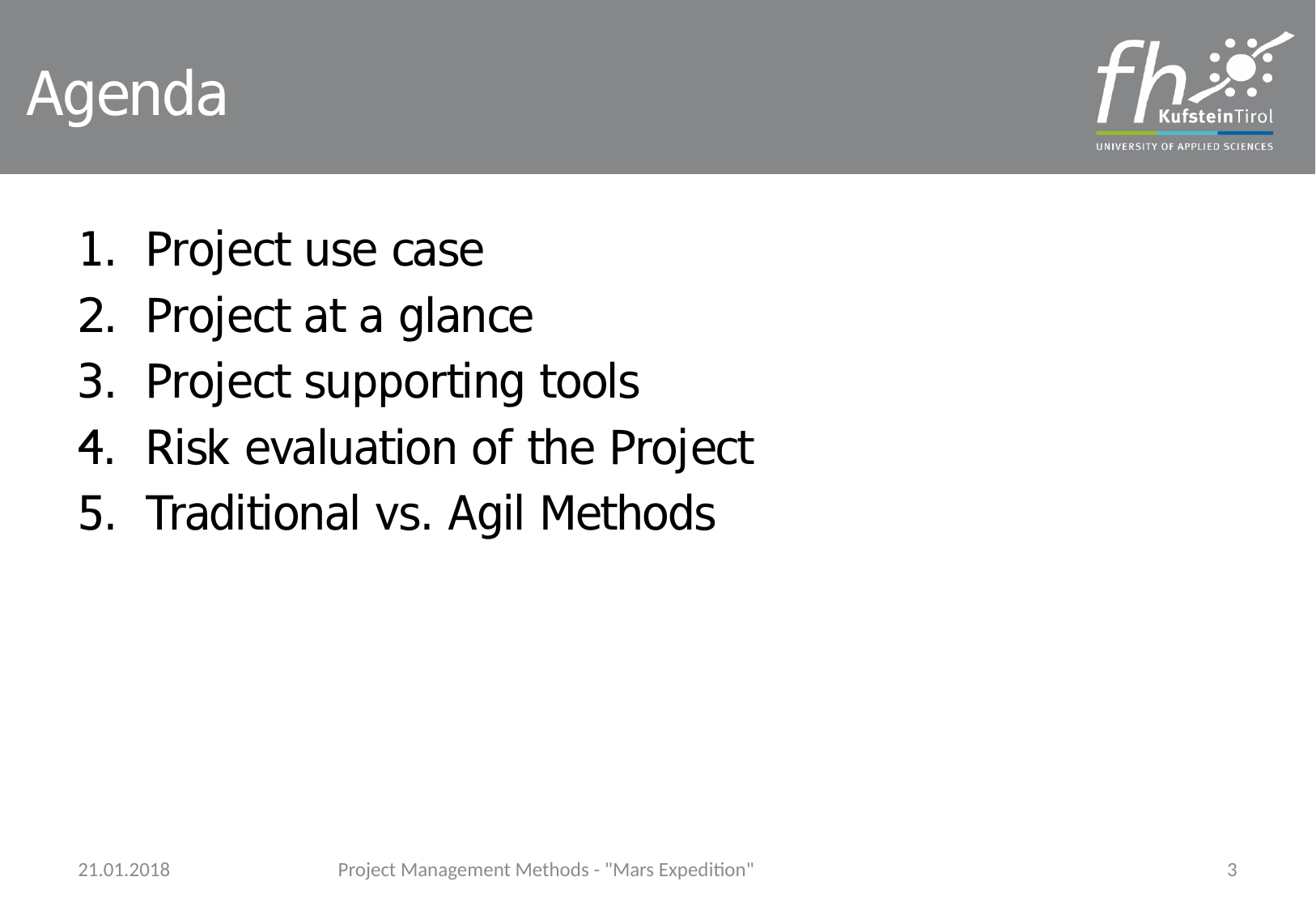

Agenda
Project use case
Project at a glance
Project supporting tools
Risk evaluation of the Project
Traditional vs. Agil Methods

21.01.2018
Project Management Methods - "Mars Expedition"
3